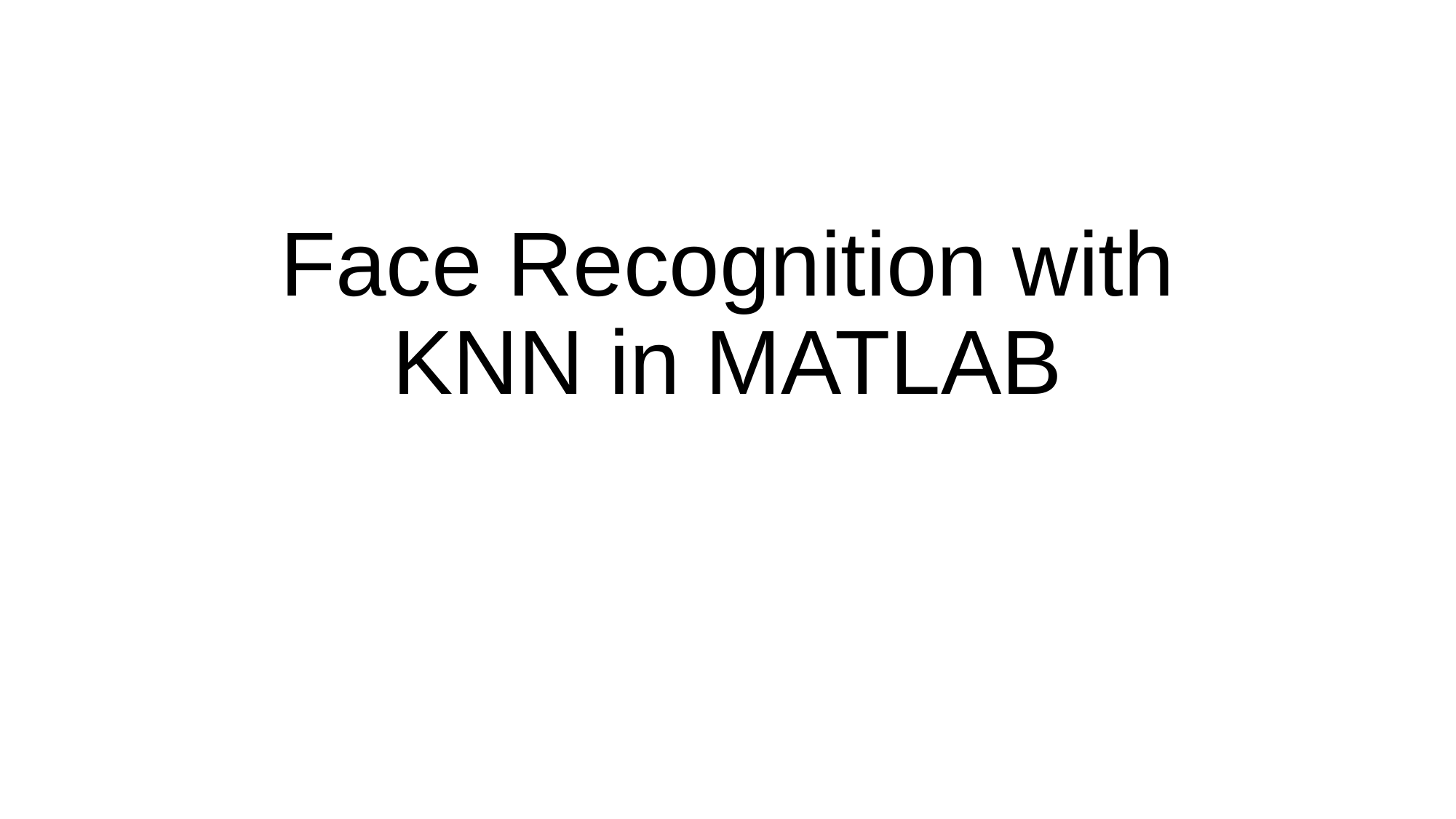

# Face Recognition with KNN in MATLAB